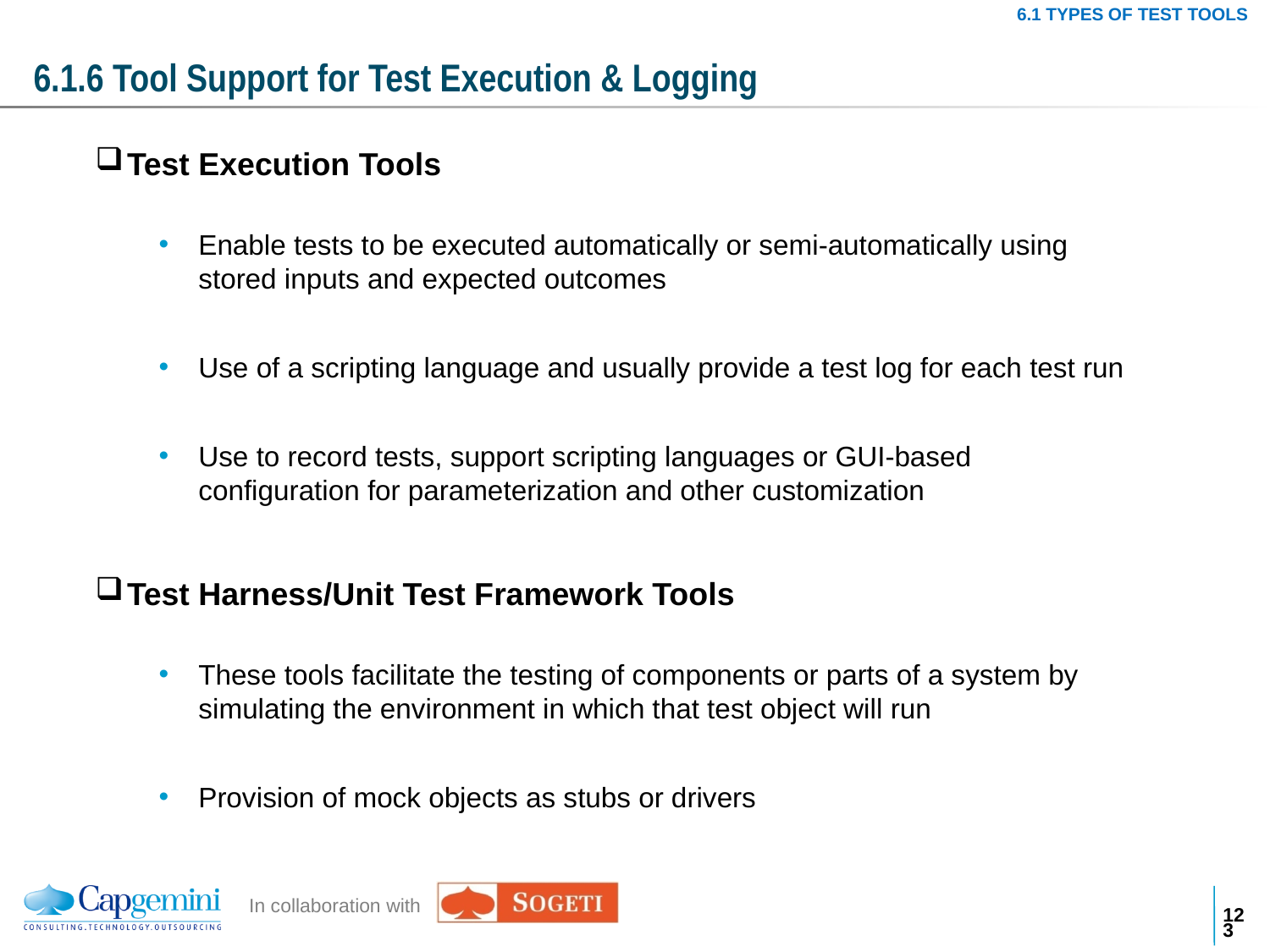

6.1 TYPES OF TEST TOOLS
# 6.1.6 Tool Support for Test Execution & Logging
Test Execution Tools

Enable tests to be executed automatically or semi-automatically using stored inputs and expected outcomes

Use of a scripting language and usually provide a test log for each test run

Use to record tests, support scripting languages or GUI-based configuration for parameterization and other customization

Test Harness/Unit Test Framework Tools

These tools facilitate the testing of components or parts of a system by simulating the environment in which that test object will run

Provision of mock objects as stubs or drivers

123